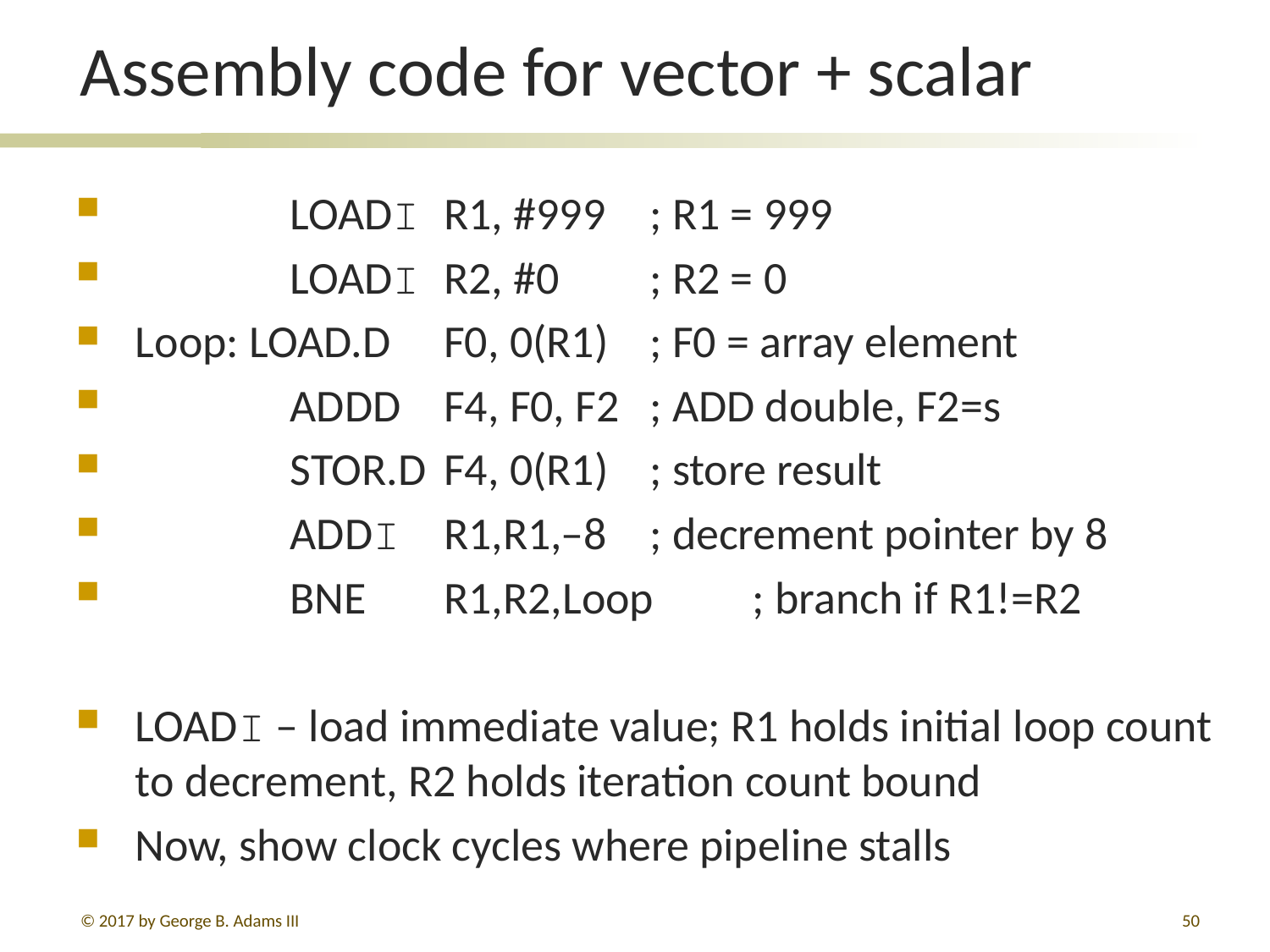

# Assembly code for vector + scalar
 	     LOADI	R1, #999	; R1 = 999
 	     LOADI	R2, #0		; R2 = 0
Loop: LOAD.D	F0, 0(R1)	; F0 = array element
 	     ADDD	F4, F0, F2	; ADD double, F2=s
 	     STOR.D	F4, 0(R1)	; store result
 	     ADDI	R1,R1,–8	; decrement pointer by 8
 	     BNE	R1,R2,Loop 	; branch if R1!=R2

LOADI – load immediate value; R1 holds initial loop count to decrement, R2 holds iteration count bound
Now, show clock cycles where pipeline stalls
© 2017 by George B. Adams III
50